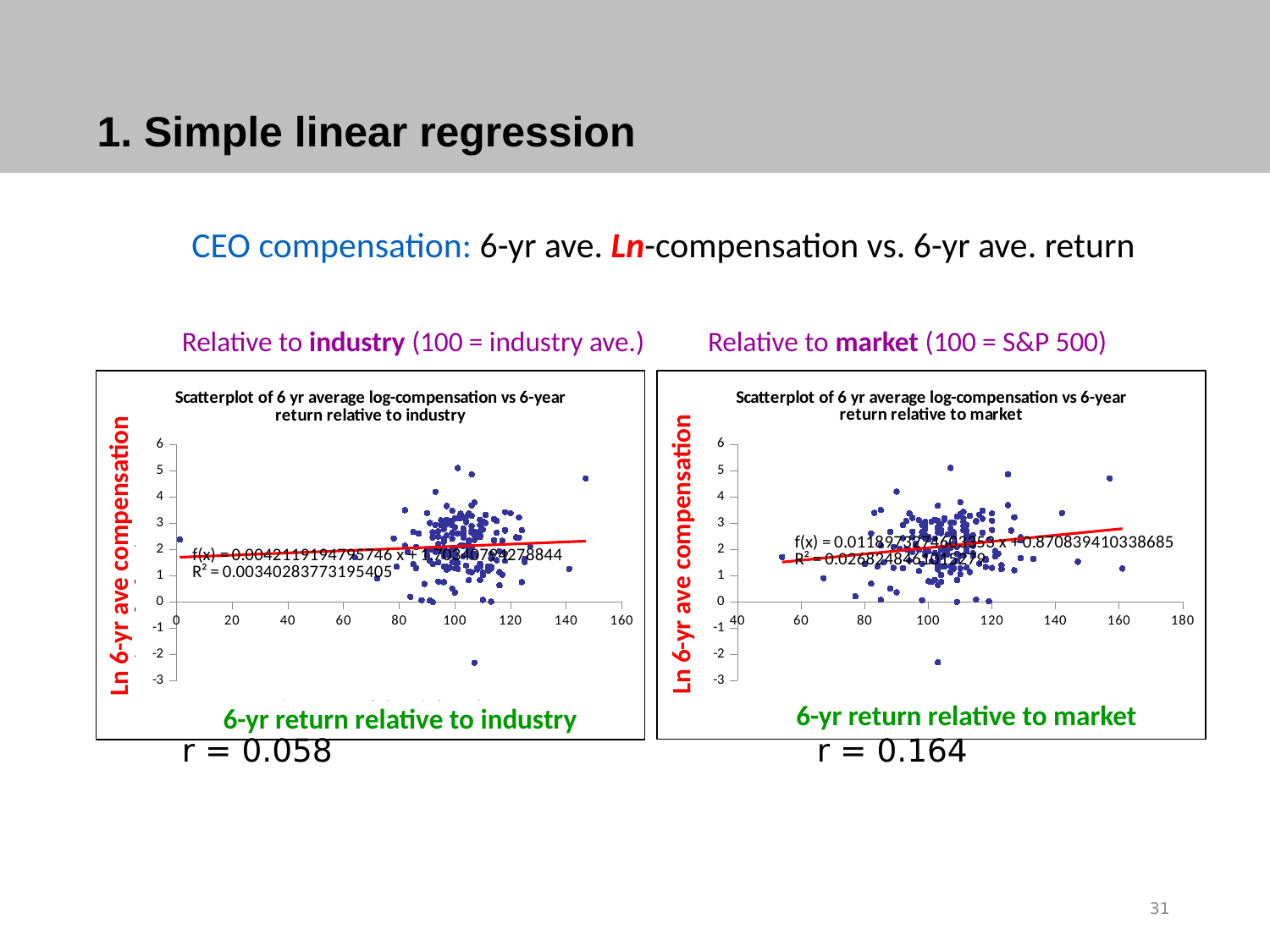

# 1. Simple linear regression
CEO compensation: 6-yr ave. Ln-compensation vs. 6-yr ave. return
	Relative to industry (100 = industry ave.)          Relative to market (100 = S&P 500)

	r = 0.058				r = 0.164

### Chart: Scatterplot of 6 yr average log-compensation vs 6-year return relative to industry

| Category |  |
|---|---|

### Chart: Scatterplot of 6 yr average log-compensation vs 6-year return relative to market

| Category |  |
|---|---|
Ln 6-yr ave compensation
Ln 6-yr ave compensation
6-yr return relative to market
6-yr return relative to industry
31